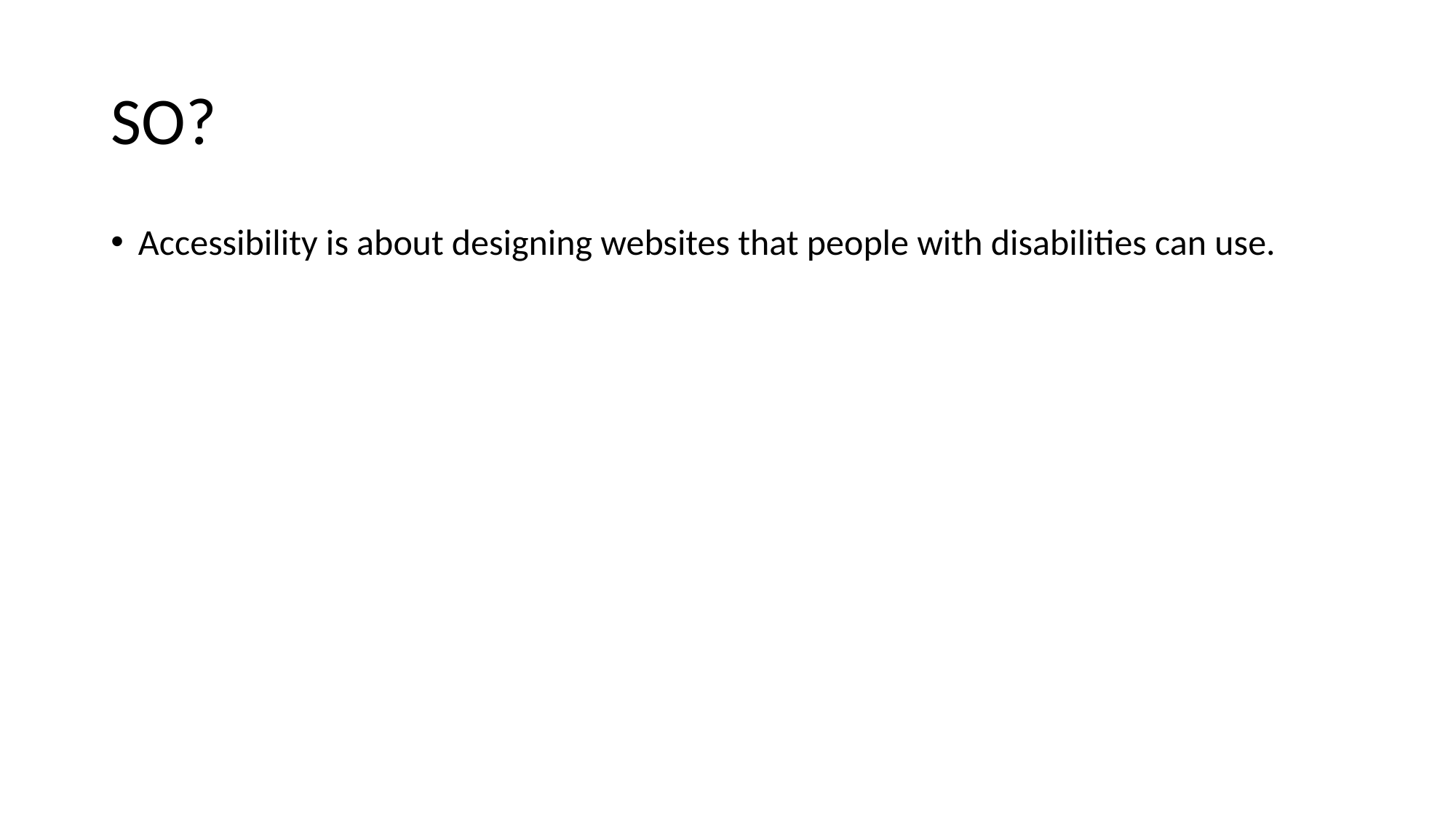

# SO?
Accessibility is about designing websites that people with disabilities can use.